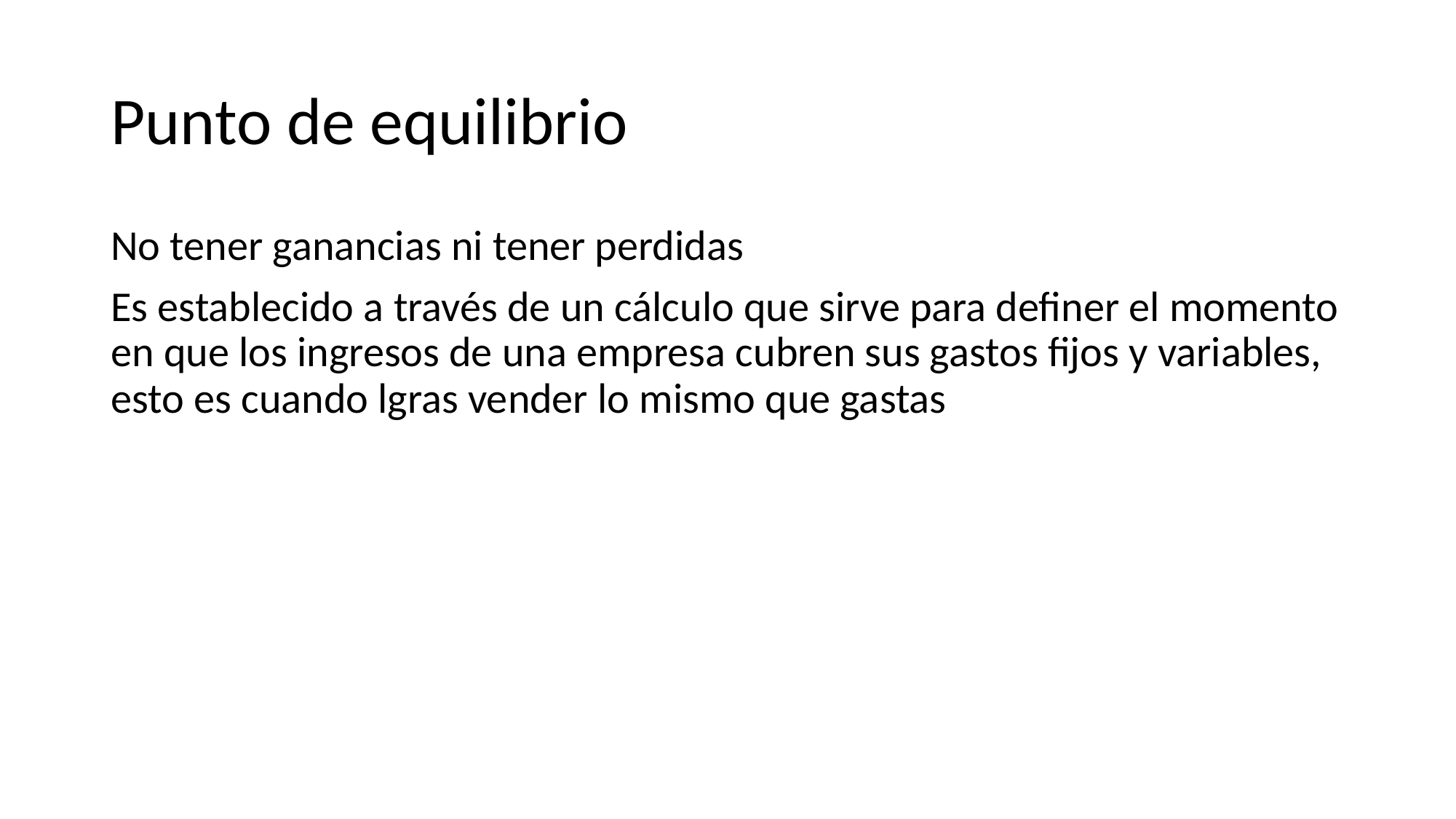

# Punto de equilibrio
No tener ganancias ni tener perdidas
Es establecido a través de un cálculo que sirve para definer el momento en que los ingresos de una empresa cubren sus gastos fijos y variables, esto es cuando lgras vender lo mismo que gastas